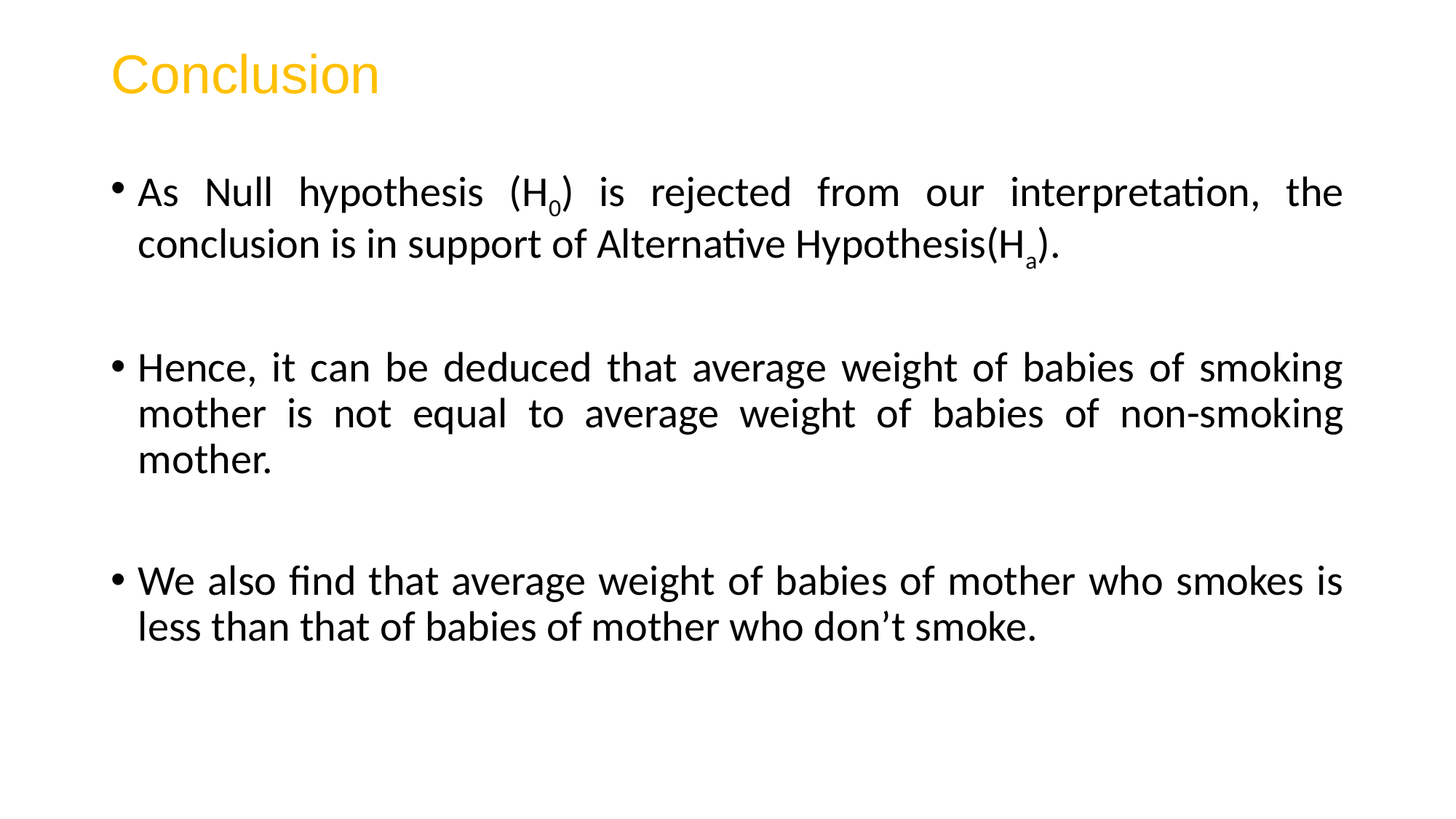

# Conclusion
As Null hypothesis (H0) is rejected from our interpretation, the conclusion is in support of Alternative Hypothesis(Ha).

Hence, it can be deduced that average weight of babies of smoking mother is not equal to average weight of babies of non-smoking mother.

We also find that average weight of babies of mother who smokes is less than that of babies of mother who don’t smoke.